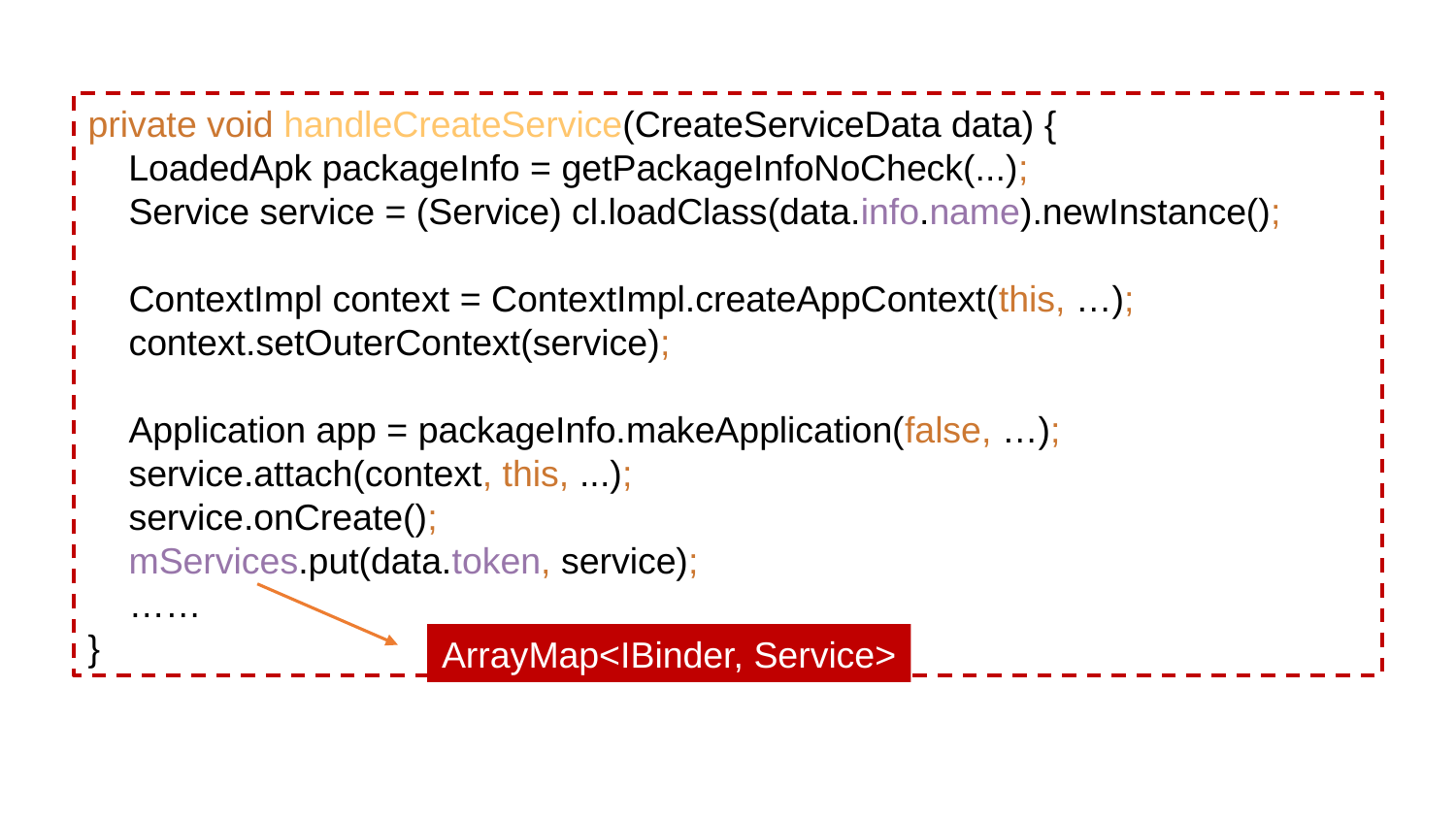

private void handleCreateService(CreateServiceData data) {
    LoadedApk packageInfo = getPackageInfoNoCheck(...);
    Service service = (Service) cl.loadClass(data.info.name).newInstance();
    ContextImpl context = ContextImpl.createAppContext(this, …);
    context.setOuterContext(service);
    Application app = packageInfo.makeApplication(false, …);
    service.attach(context, this, ...);
    service.onCreate();
    mServices.put(data.token, service);
    ……
}
ArrayMap<IBinder, Service>